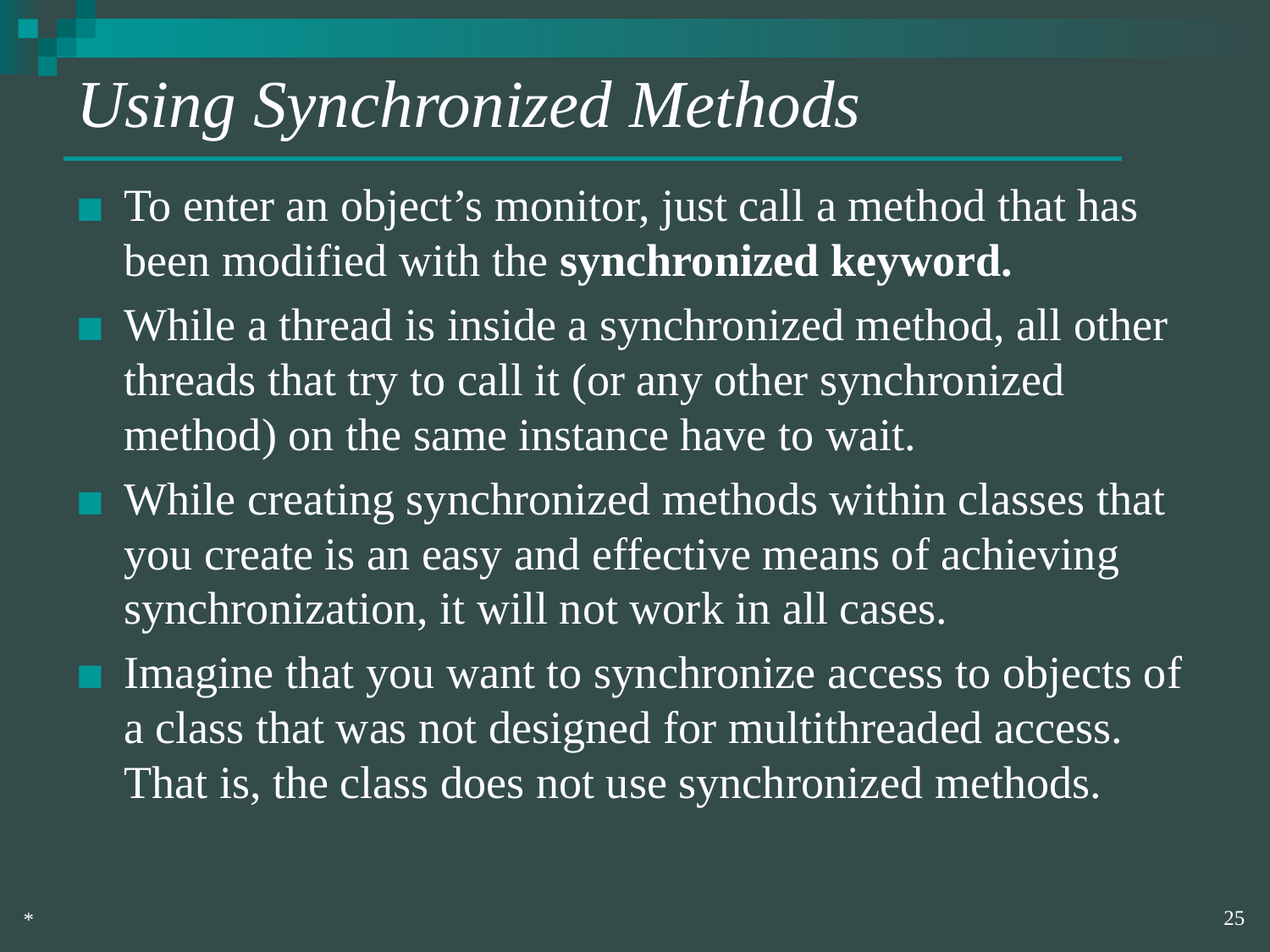

# Using Synchronized Methods
To enter an object’s monitor, just call a method that has been modified with the synchronized keyword.
While a thread is inside a synchronized method, all other threads that try to call it (or any other synchronized method) on the same instance have to wait.
While creating synchronized methods within classes that you create is an easy and effective means of achieving synchronization, it will not work in all cases.
Imagine that you want to synchronize access to objects of a class that was not designed for multithreaded access. That is, the class does not use synchronized methods.
25